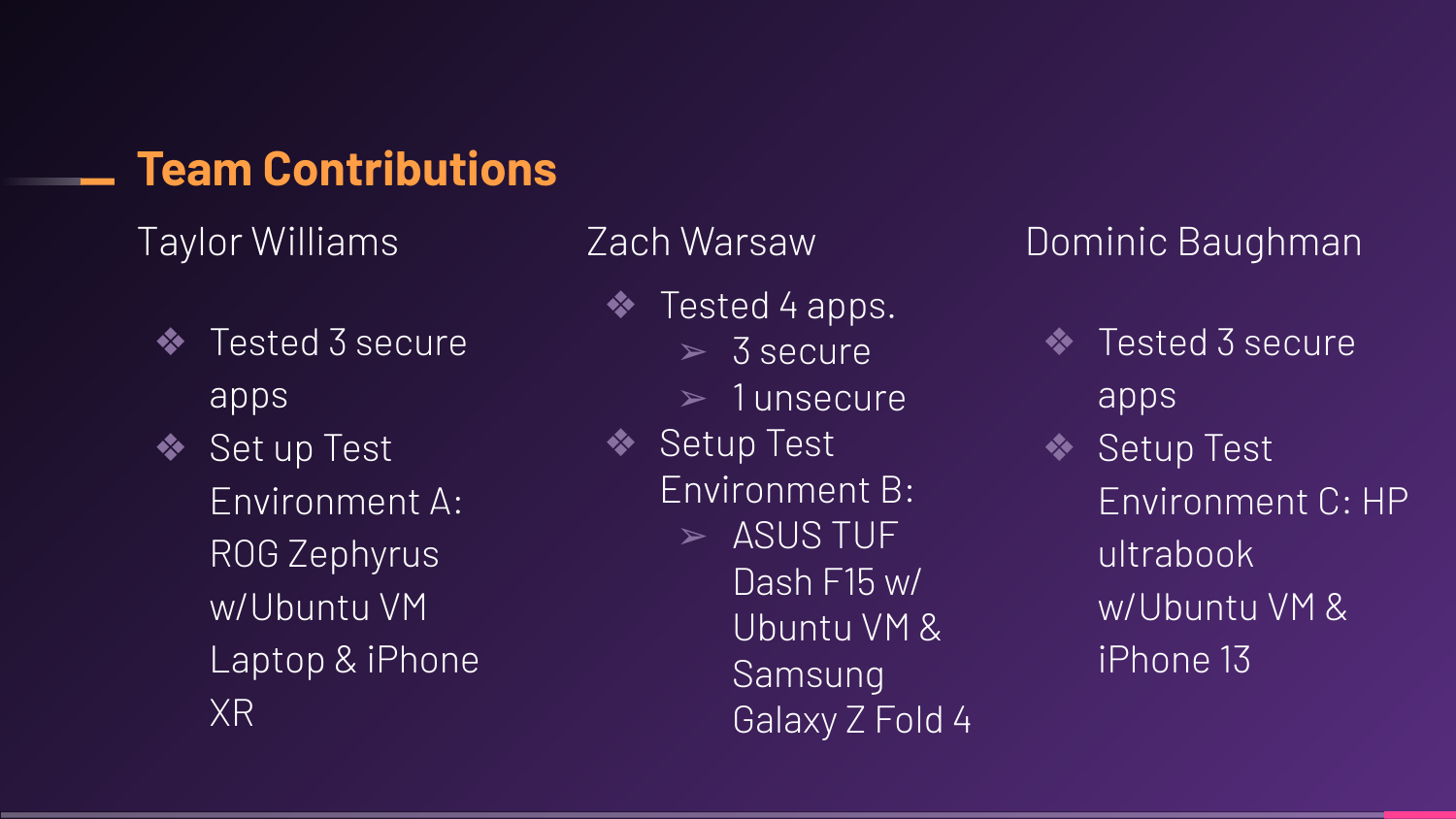

# Team Contributions
Taylor Williams

Tested 3 secure apps
Set up Test Environment A: ROG Zephyrus w/Ubuntu VM Laptop & iPhone XR
Zach Warsaw
Tested 4 apps.
3 secure
1 unsecure
Setup Test Environment B:
ASUS TUF Dash F15 w/ Ubuntu VM & Samsung Galaxy Z Fold 4

Dominic Baughman

Tested 3 secure apps
Setup Test Environment C: HP ultrabook w/Ubuntu VM & iPhone 13